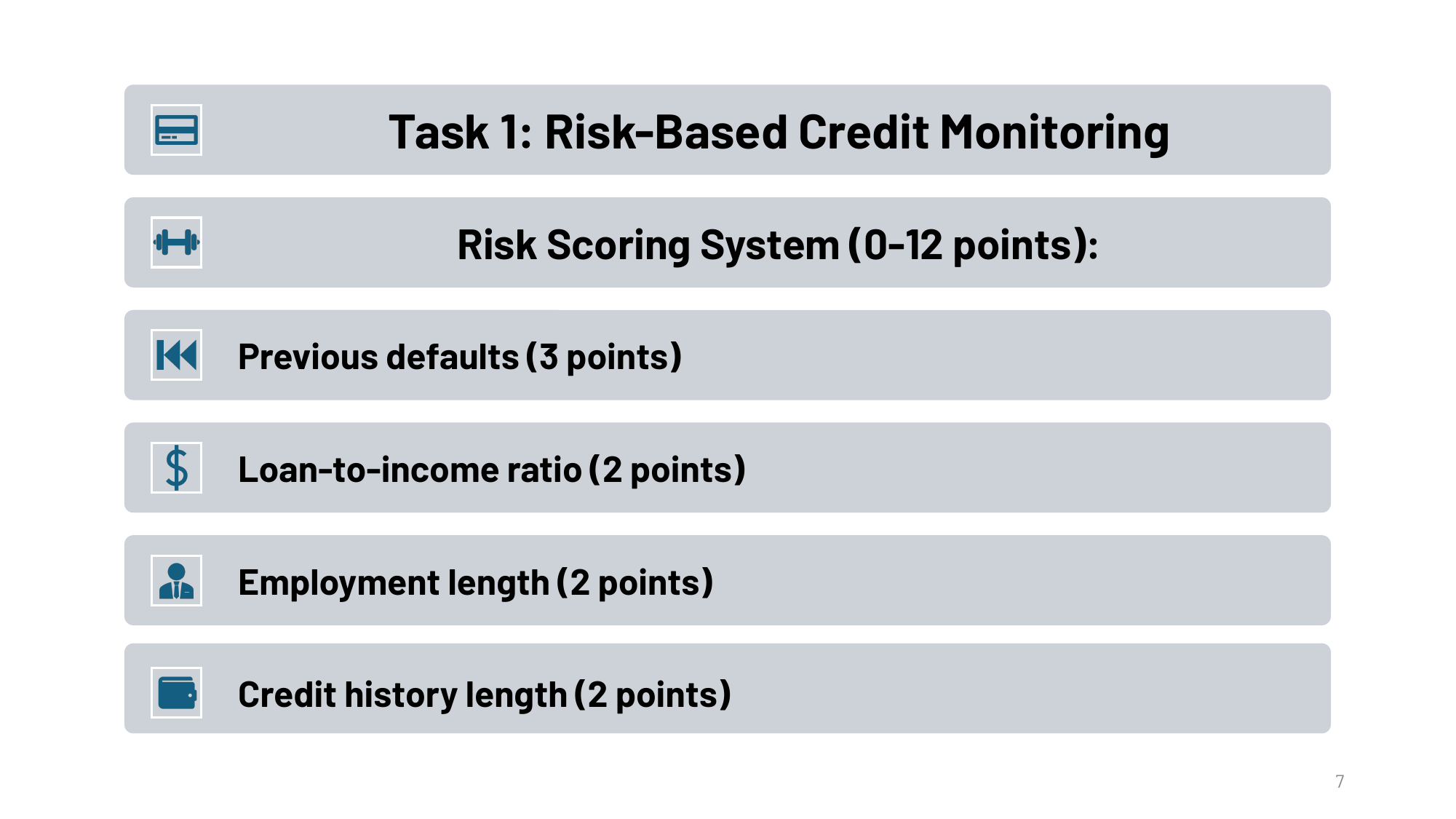

Task 1: Risk-Based Credit Monitoring
Risk Scoring System (0-12 points):
Previous defaults (3 points)
Loan-to-income ratio (2 points)
Employment length (2 points)
Credit history length (2 points)
7